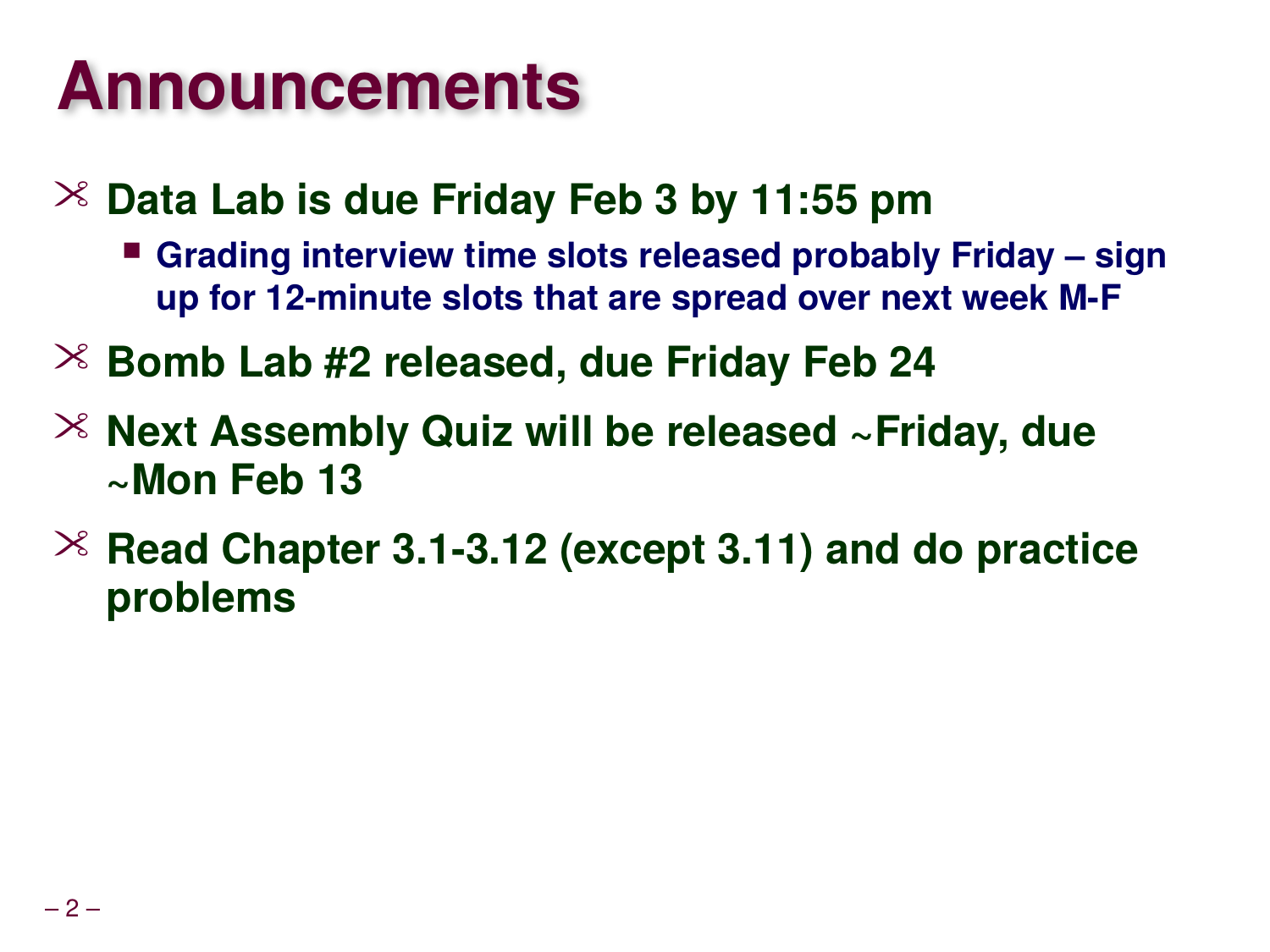

# Announcements
Data Lab is due Friday Feb 3 by 11:55 pm
Grading interview time slots released probably Friday – sign up for 12-minute slots that are spread over next week M-F
Bomb Lab #2 released, due Friday Feb 24
Next Assembly Quiz will be released ~Friday, due  ~Mon Feb 13
Read Chapter 3.1-3.12 (except 3.11) and do practice problems